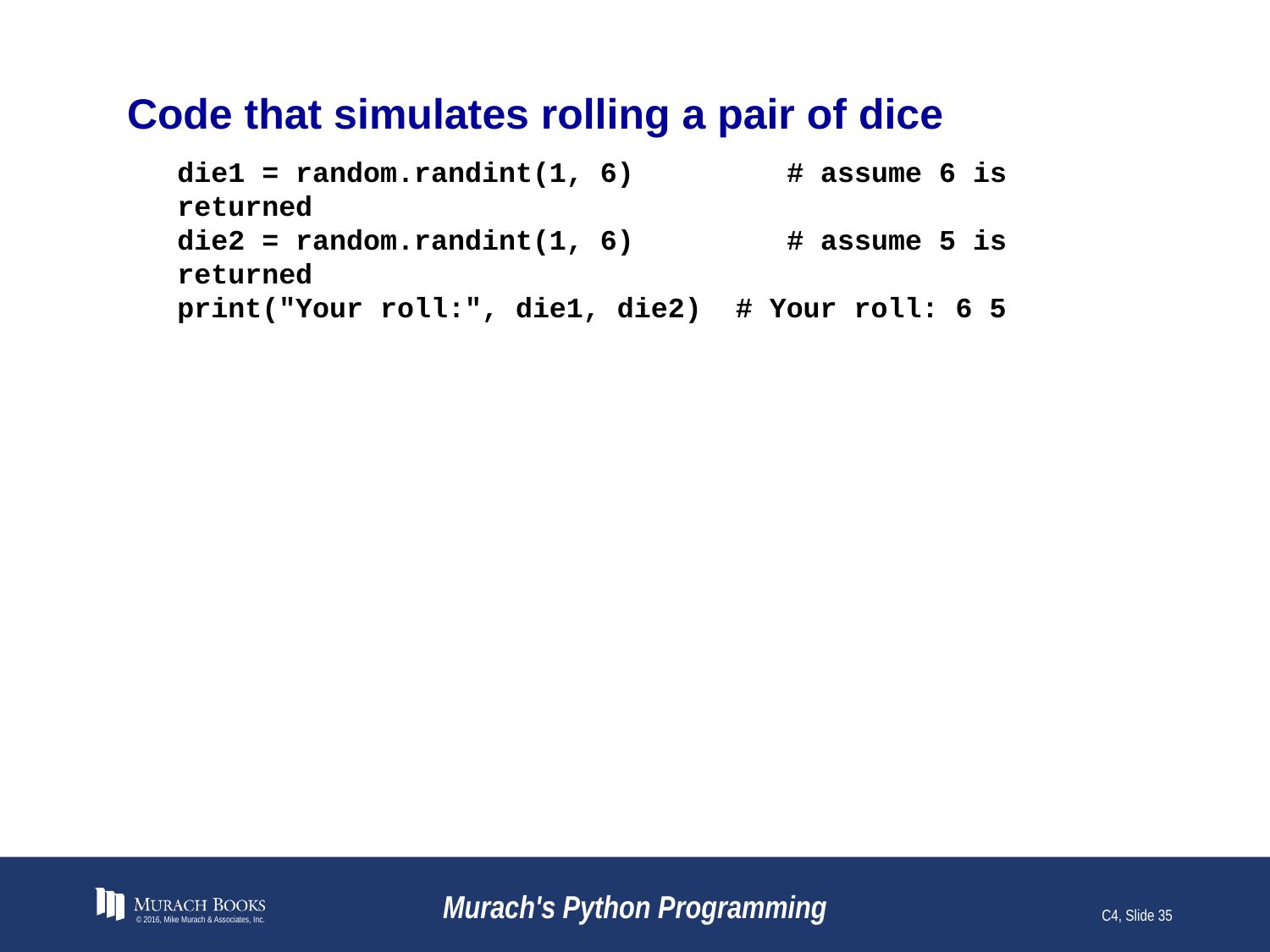

# Code that simulates rolling a pair of dice
die1 = random.randint(1, 6)	      # assume 6 is returned
die2 = random.randint(1, 6)	      # assume 5 is returned
print("Your roll:", die1, die2)  # Your roll: 6 5

© 2016, Mike Murach & Associates, Inc.
Murach's Python Programming

C4, Slide 35